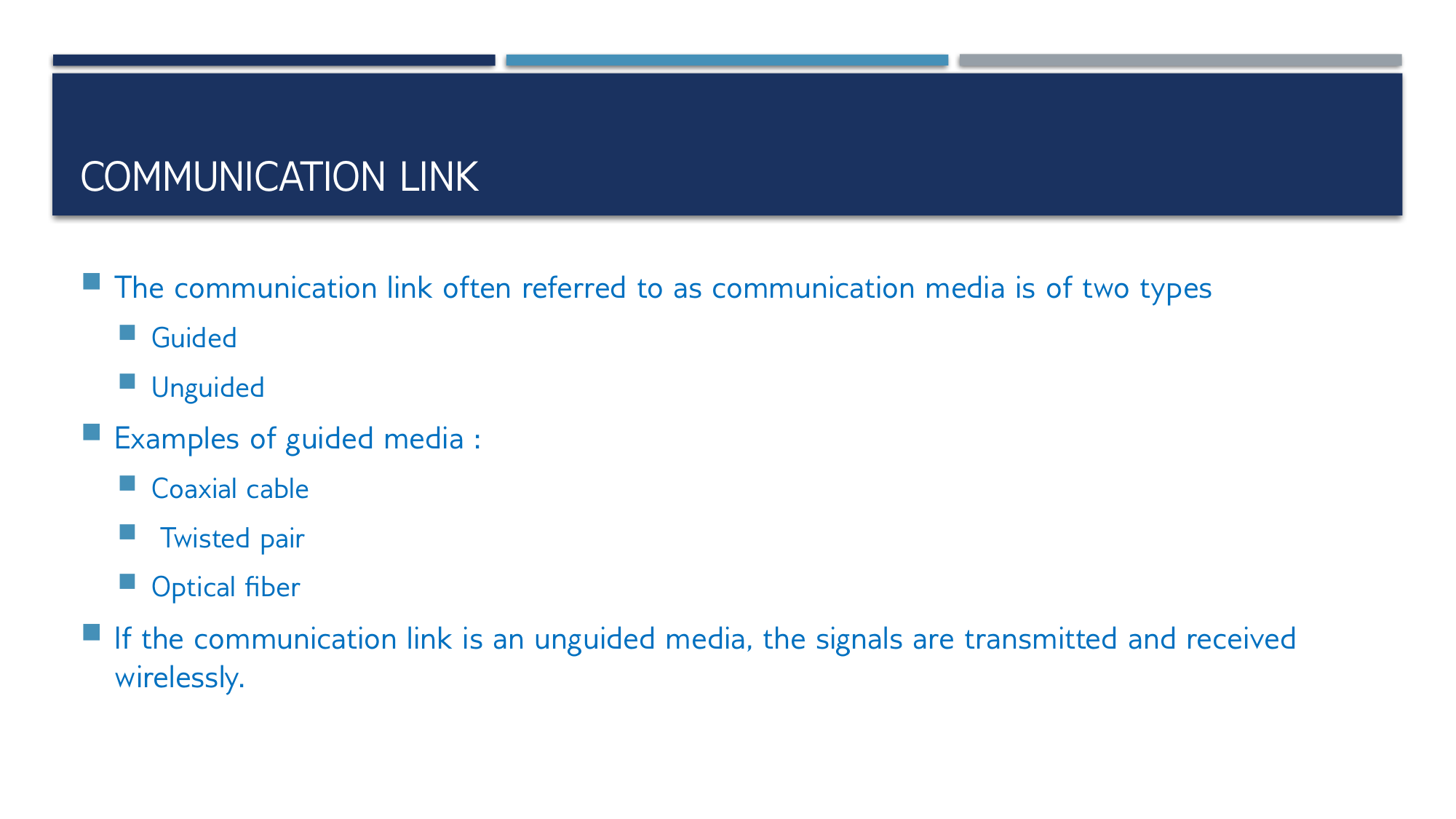

# Communication link
The communication link often referred to as communication media is of two types
Guided
Unguided
Examples of guided media :
Coaxial cable
 Twisted pair
Optical fiber
If the communication link is an unguided media, the signals are transmitted and received wirelessly.